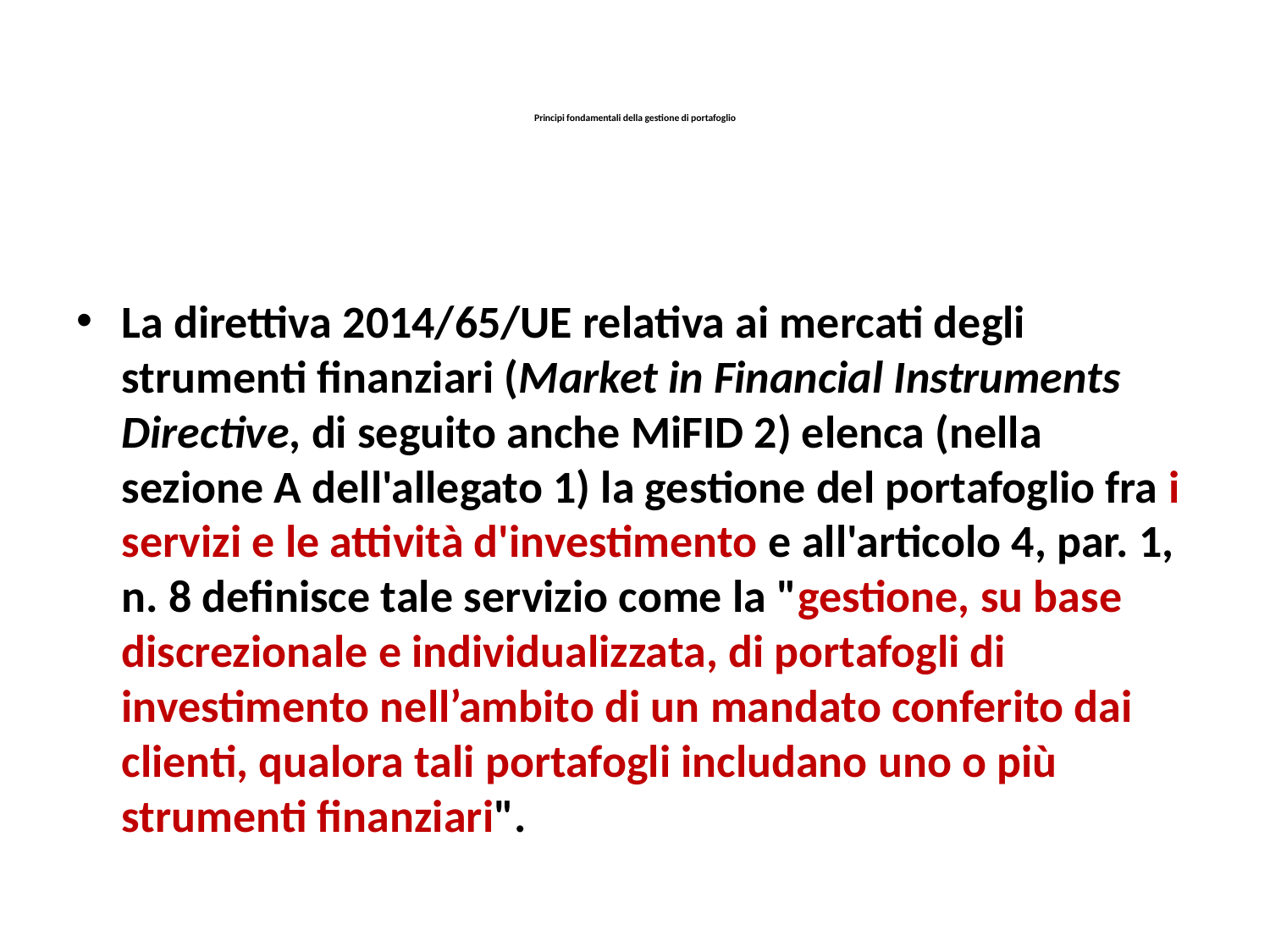

# Principi fondamentali della gestione di portafoglio

La direttiva 2014/65/UE relativa ai mercati degli strumenti finanziari (Market in Financial Instruments Directive, di seguito anche MiFID 2) elenca (nella sezione A dell'allegato 1) la gestione del portafoglio fra i servizi e le attività d'investimento e all'articolo 4, par. 1, n. 8 definisce tale servizio come la "gestione, su base discrezionale e individualizzata, di portafogli di investimento nell’ambito di un mandato conferito dai clienti, qualora tali portafogli includano uno o più strumenti finanziari".